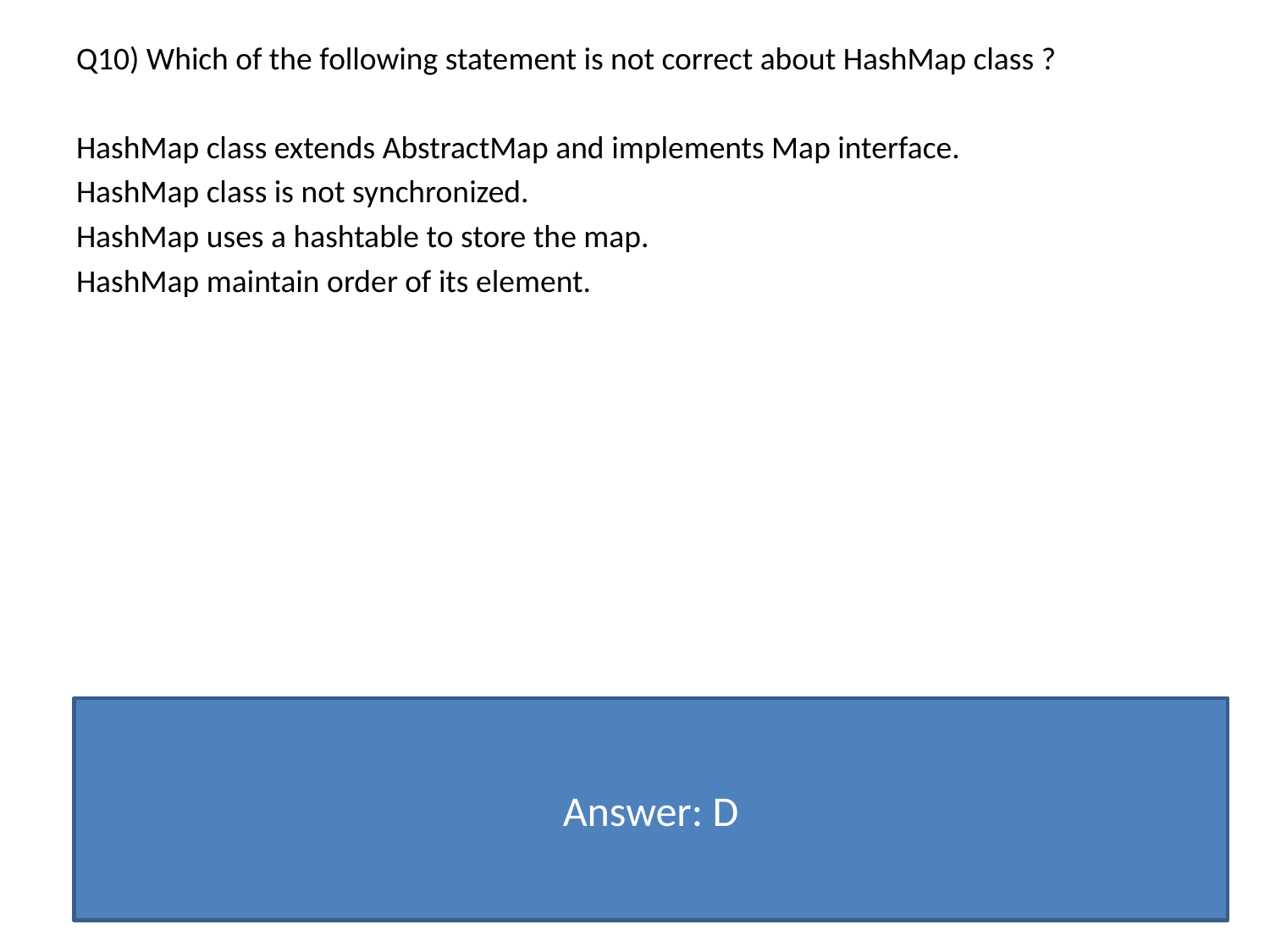

Q10) Which of the following statement is not correct about HashMap class ?

HashMap class extends AbstractMap and implements Map interface.
HashMap class is not synchronized.
HashMap uses a hashtable to store the map.
HashMap maintain order of its element.
Answer: D